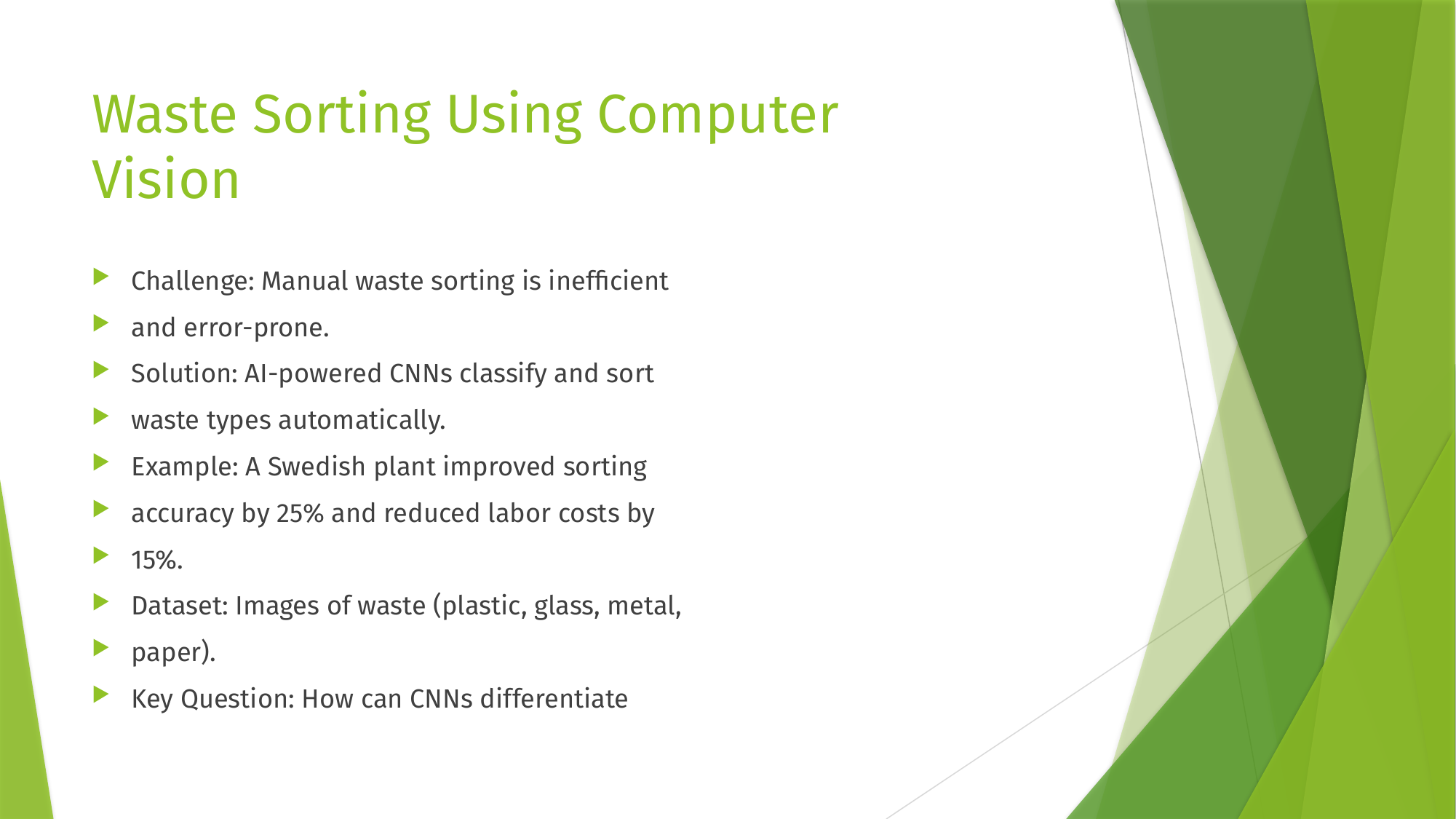

# Waste Sorting Using Computer Vision
Challenge: Manual waste sorting is inefficient
and error-prone.
Solution: AI-powered CNNs classify and sort
waste types automatically.
Example: A Swedish plant improved sorting
accuracy by 25% and reduced labor costs by
15%.
Dataset: Images of waste (plastic, glass, metal,
paper).
Key Question: How can CNNs differentiate